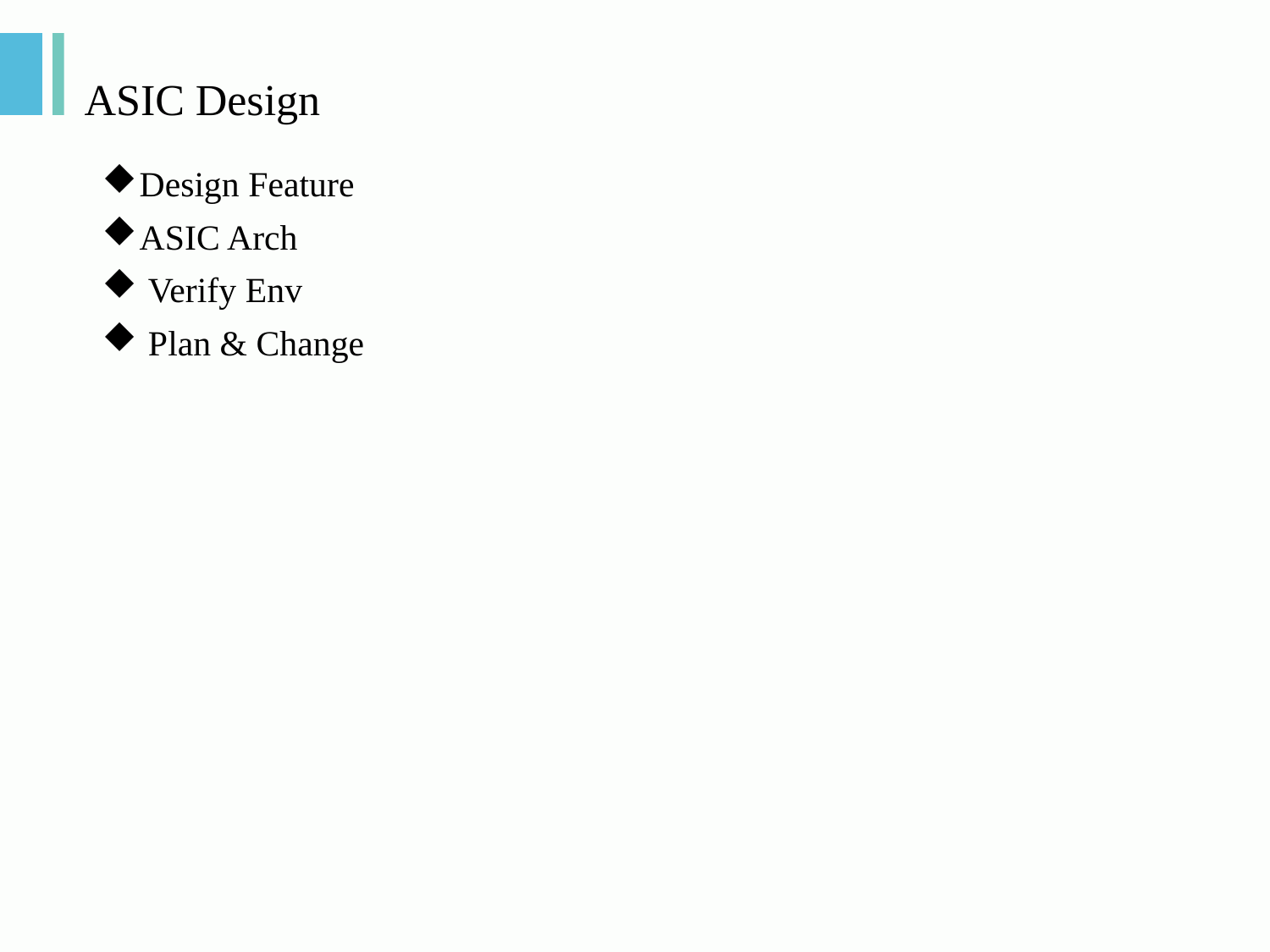

# ASIC Design
Design Feature
ASIC Arch
 Verify Env
 Plan & Change